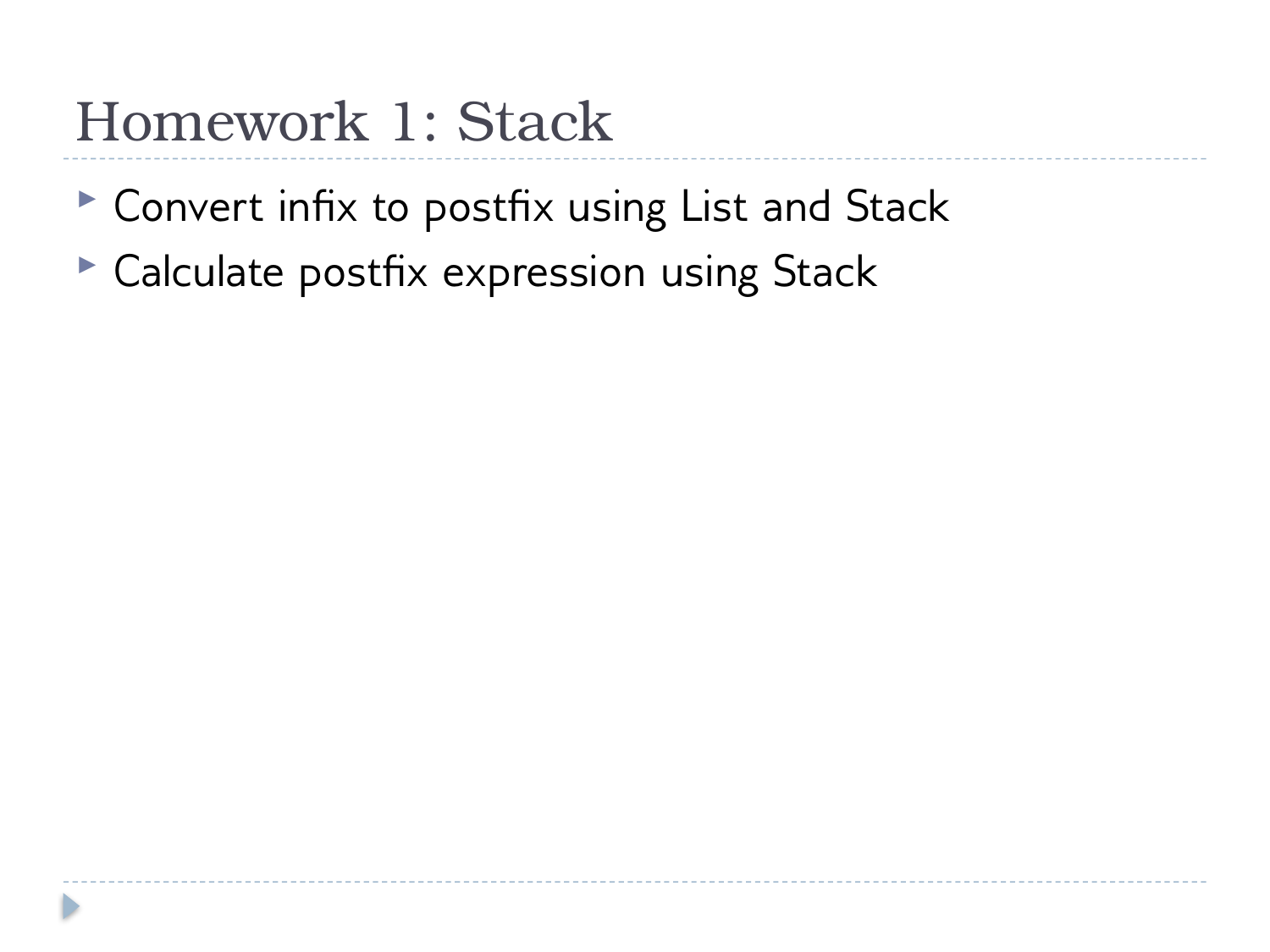

# Homework 1: Stack
Convert infix to postfix using List and Stack
Calculate postfix expression using Stack